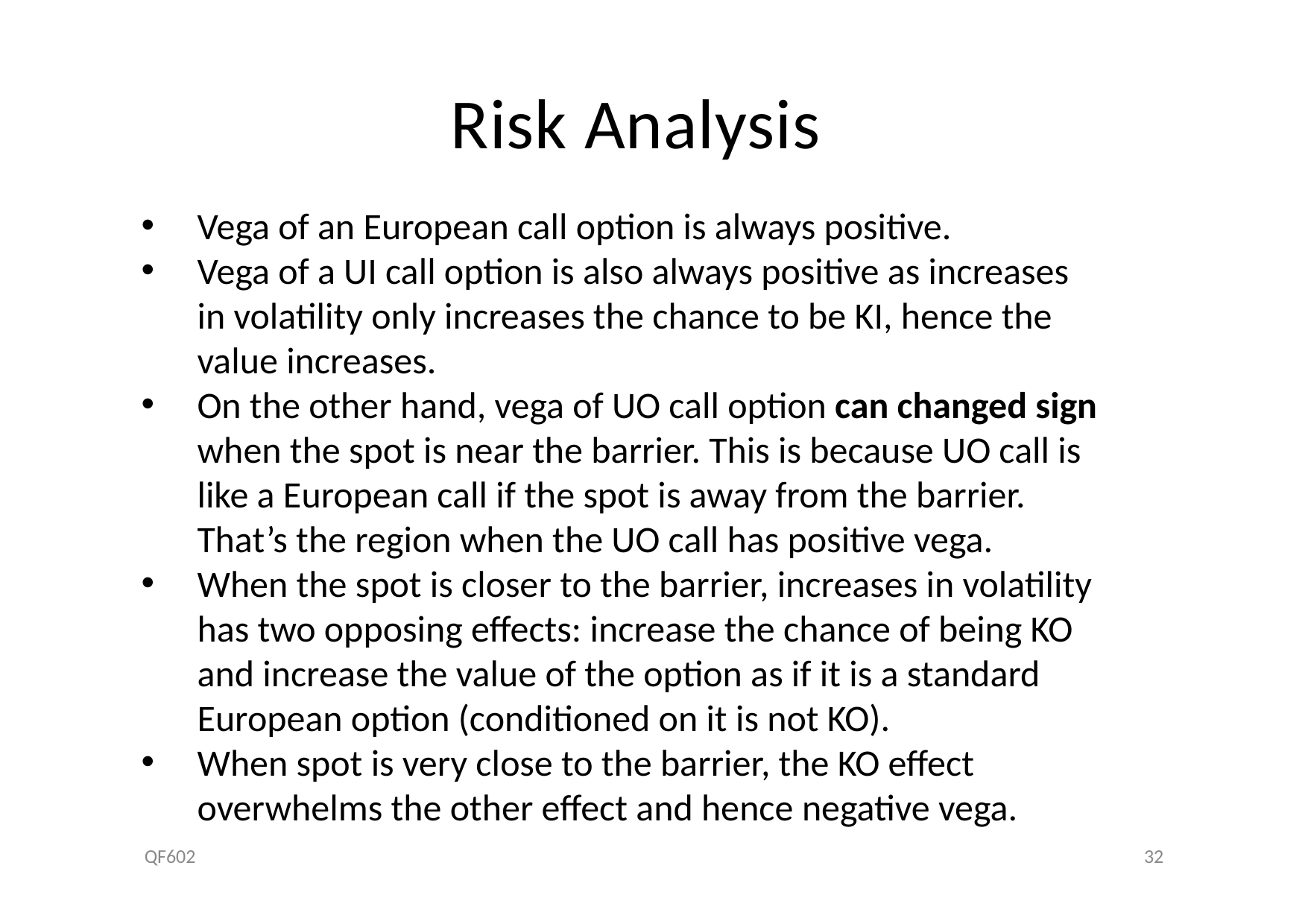

# Risk Analysis
Vega of an European call option is always positive.
Vega of a UI call option is also always positive as increases in volatility only increases the chance to be KI, hence the value increases.
On the other hand, vega of UO call option can changed sign when the spot is near the barrier. This is because UO call is like a European call if the spot is away from the barrier. That’s the region when the UO call has positive vega.
When the spot is closer to the barrier, increases in volatility has two opposing effects: increase the chance of being KO and increase the value of the option as if it is a standard European option (conditioned on it is not KO).
When spot is very close to the barrier, the KO effect overwhelms the other effect and hence negative vega.

QF602
32